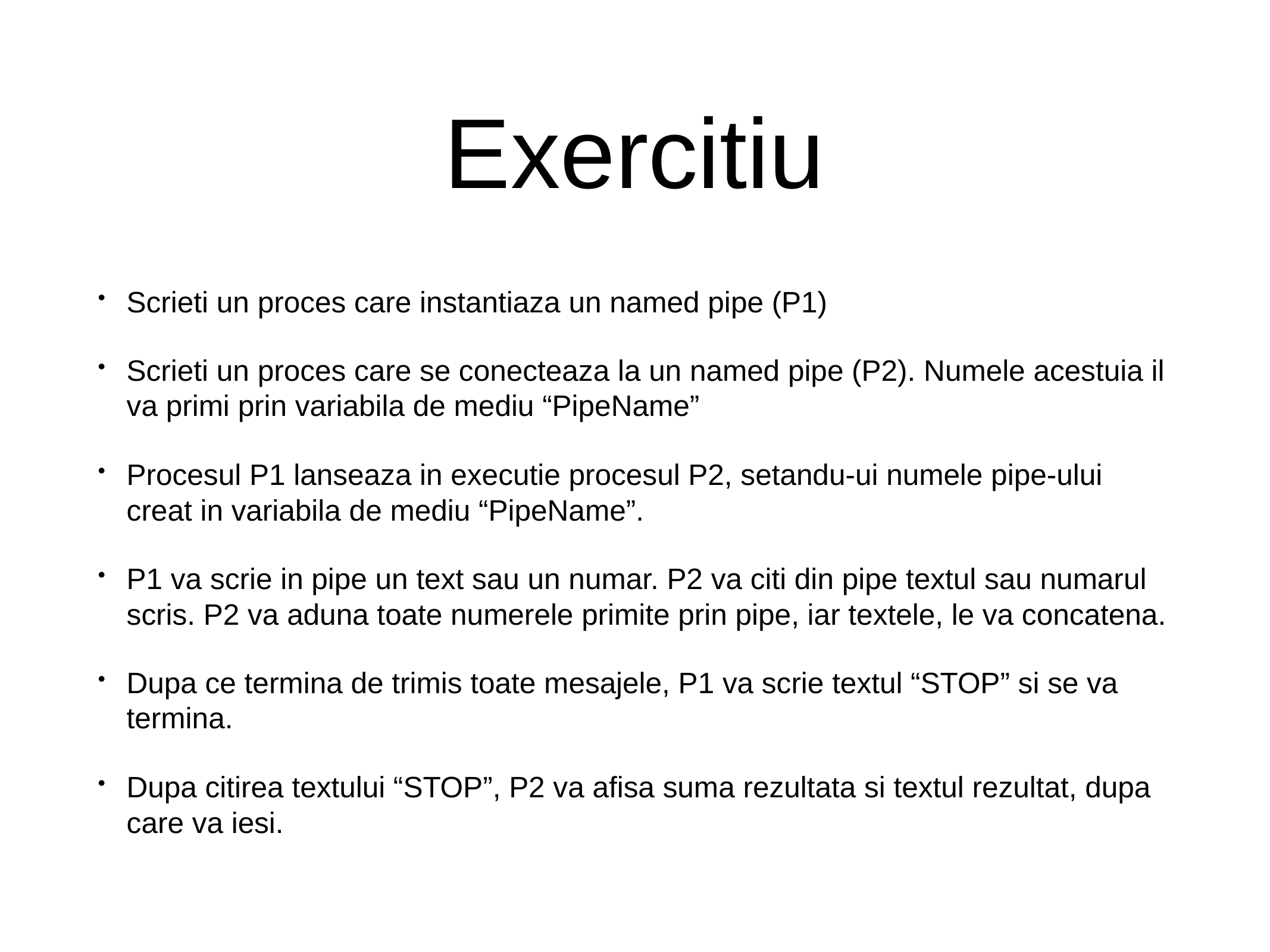

# Exercitiu
Scrieti un proces care instantiaza un named pipe (P1)
Scrieti un proces care se conecteaza la un named pipe (P2). Numele acestuia il va primi prin variabila de mediu “PipeName”
Procesul P1 lanseaza in executie procesul P2, setandu-ui numele pipe-ului creat in variabila de mediu “PipeName”.
P1 va scrie in pipe un text sau un numar. P2 va citi din pipe textul sau numarul scris. P2 va aduna toate numerele primite prin pipe, iar textele, le va concatena.
Dupa ce termina de trimis toate mesajele, P1 va scrie textul “STOP” si se va termina.
Dupa citirea textului “STOP”, P2 va afisa suma rezultata si textul rezultat, dupa care va iesi.